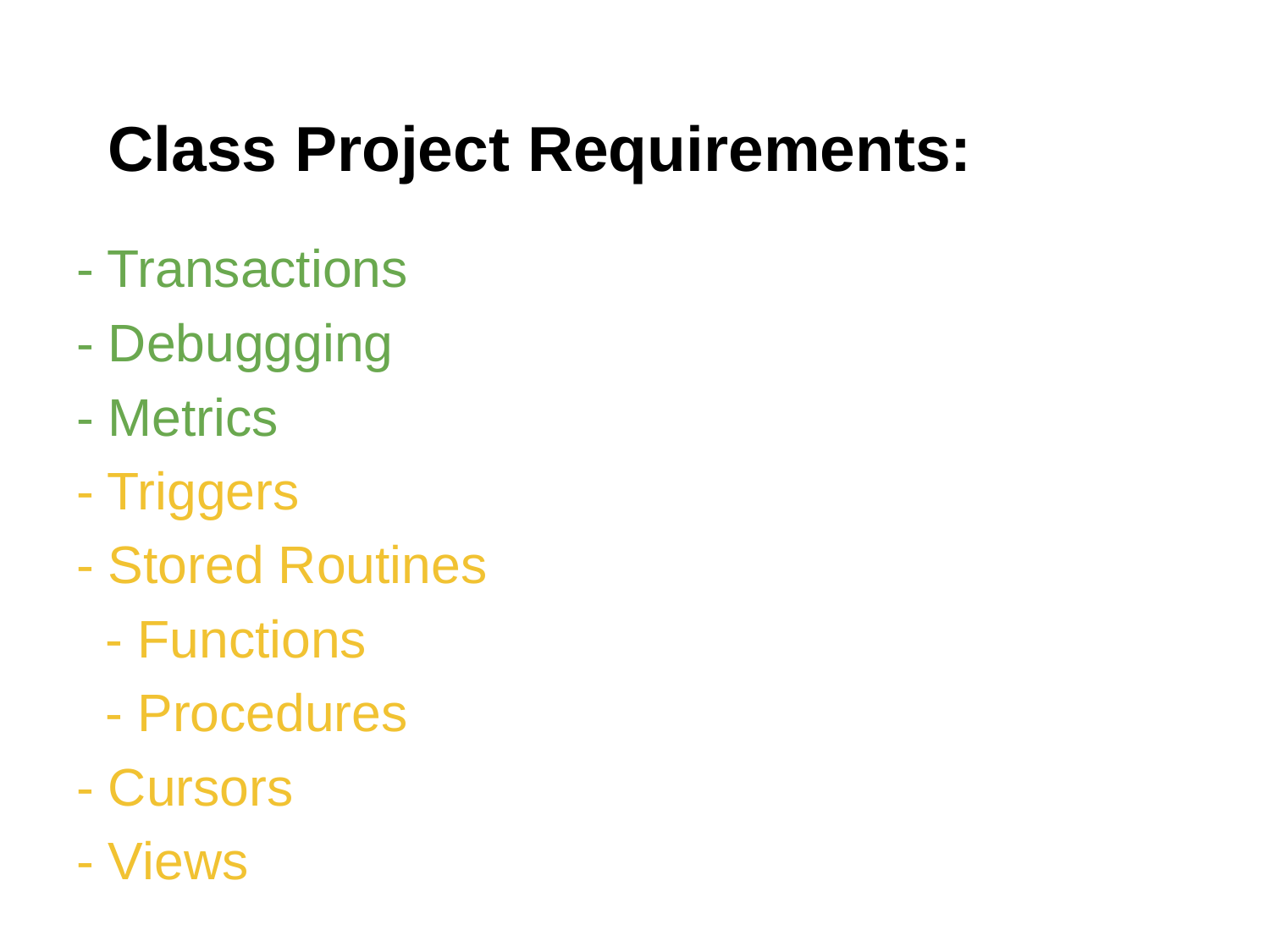

# Class Project Requirements:
- Transactions
- Debuggging
- Metrics
- Triggers
- Stored Routines
  - Functions
  - Procedures
- Cursors
- Views